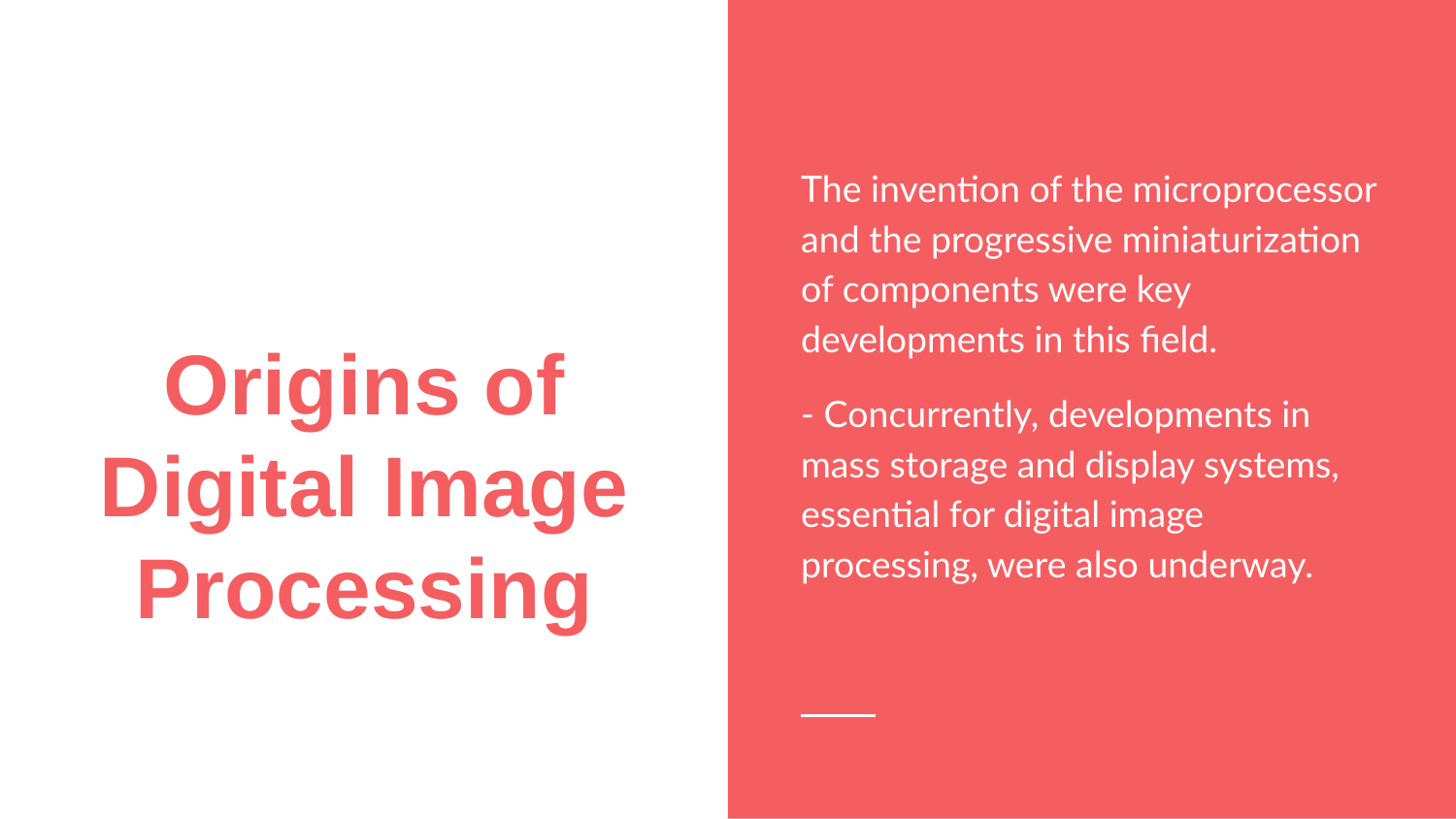

The invention of the microprocessor and the progressive miniaturization of components were key developments in this field.
- Concurrently, developments in mass storage and display systems, essential for digital image processing, were also underway.

# Origins of Digital Image Processing